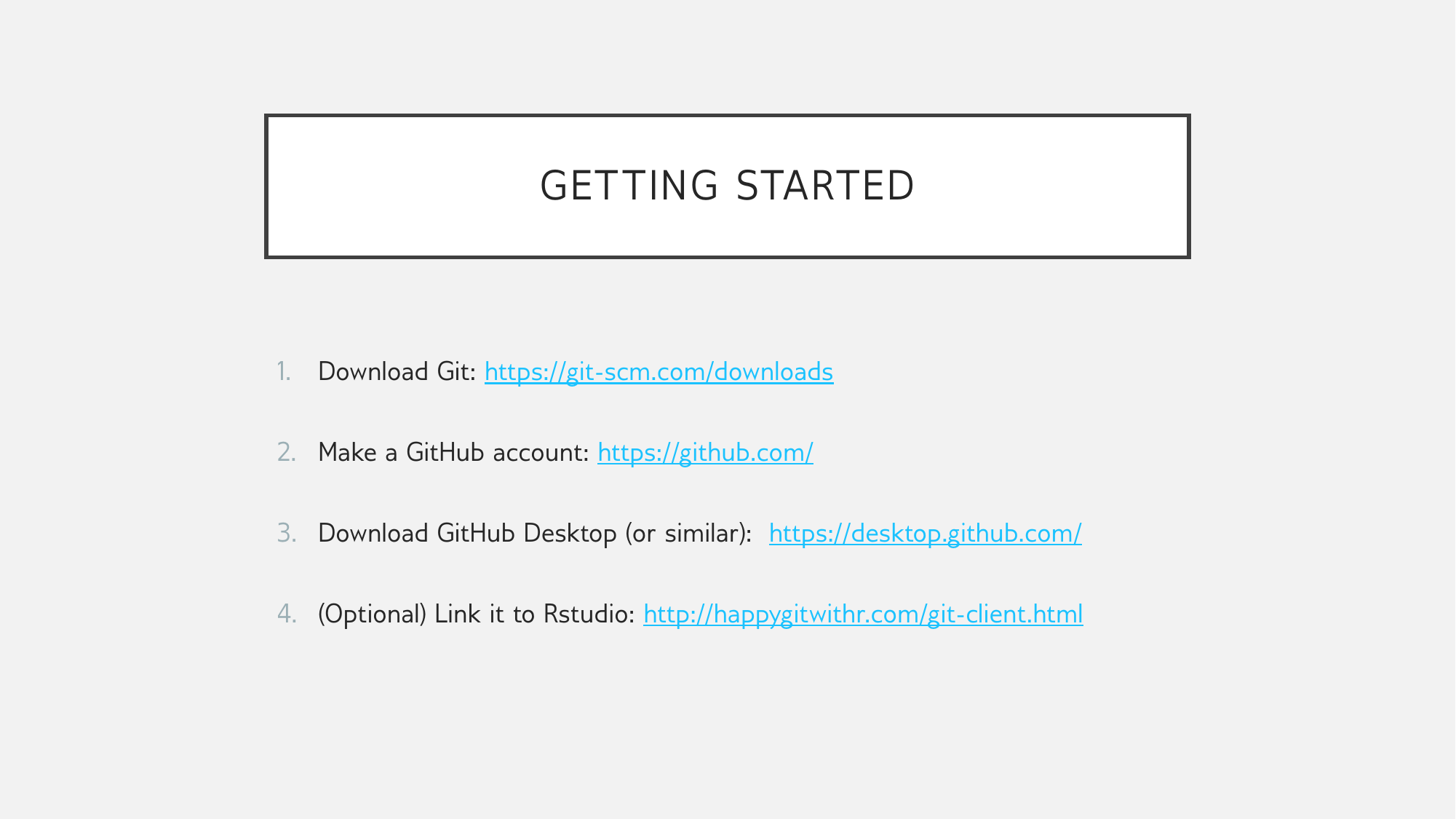

# Getting Started
Download Git: https://git-scm.com/downloads
Make a GitHub account: https://github.com/
Download GitHub Desktop (or similar):  https://desktop.github.com/
(Optional) Link it to Rstudio: http://happygitwithr.com/git-client.html